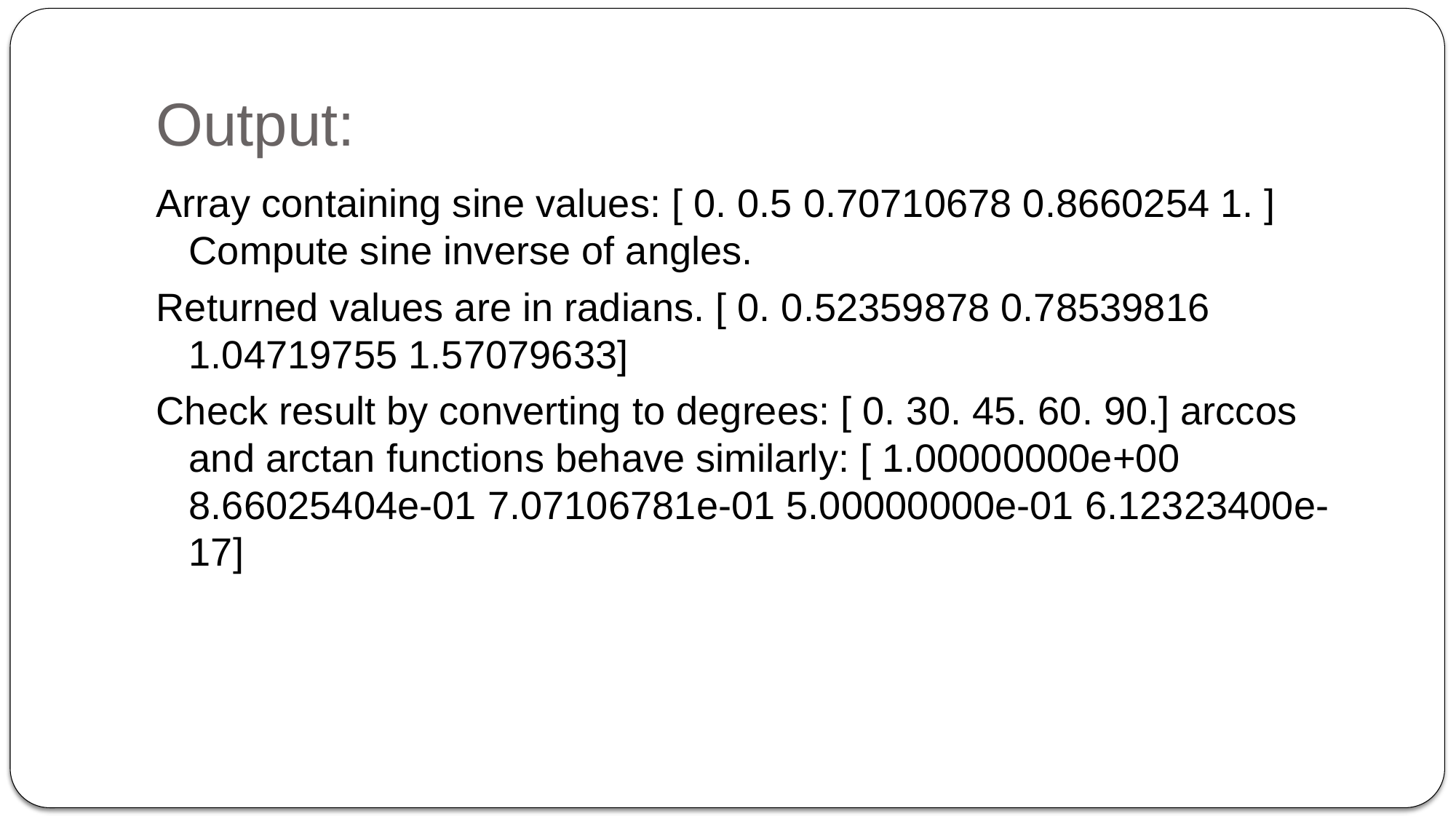

# Output:
Array containing sine values: [ 0. 0.5 0.70710678 0.8660254 1. ] Compute sine inverse of angles.
Returned values are in radians. [ 0. 0.52359878 0.78539816 1.04719755 1.57079633]
Check result by converting to degrees: [ 0. 30. 45. 60. 90.] arccos and arctan functions behave similarly: [ 1.00000000e+00 8.66025404e-01 7.07106781e-01 5.00000000e-01 6.12323400e-17]